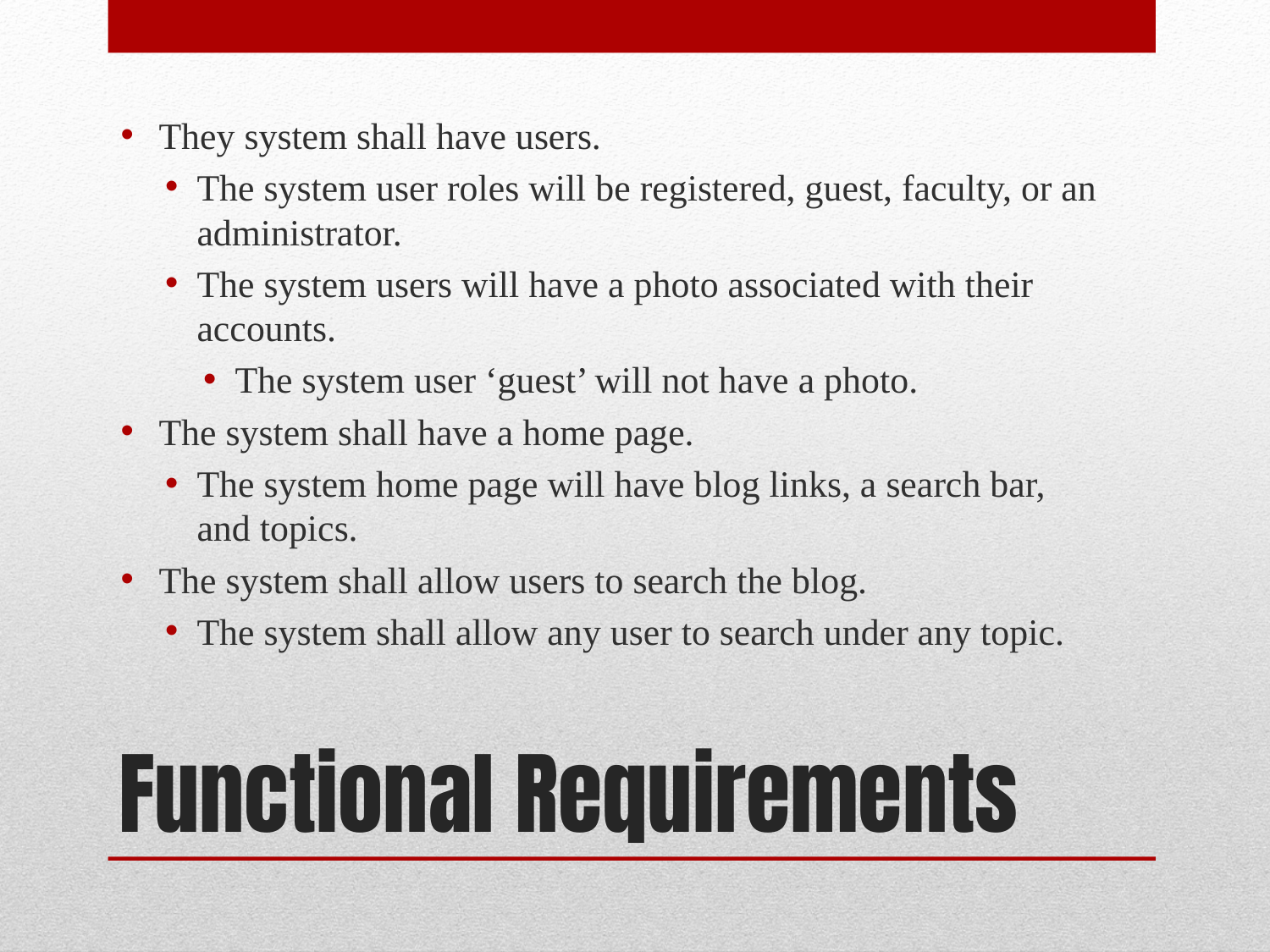

They system shall have users.
The system user roles will be registered, guest, faculty, or an administrator.
The system users will have a photo associated with their accounts.
The system user ‘guest’ will not have a photo.
The system shall have a home page.
The system home page will have blog links, a search bar, and topics.
The system shall allow users to search the blog.
The system shall allow any user to search under any topic.

# Functional Requirements